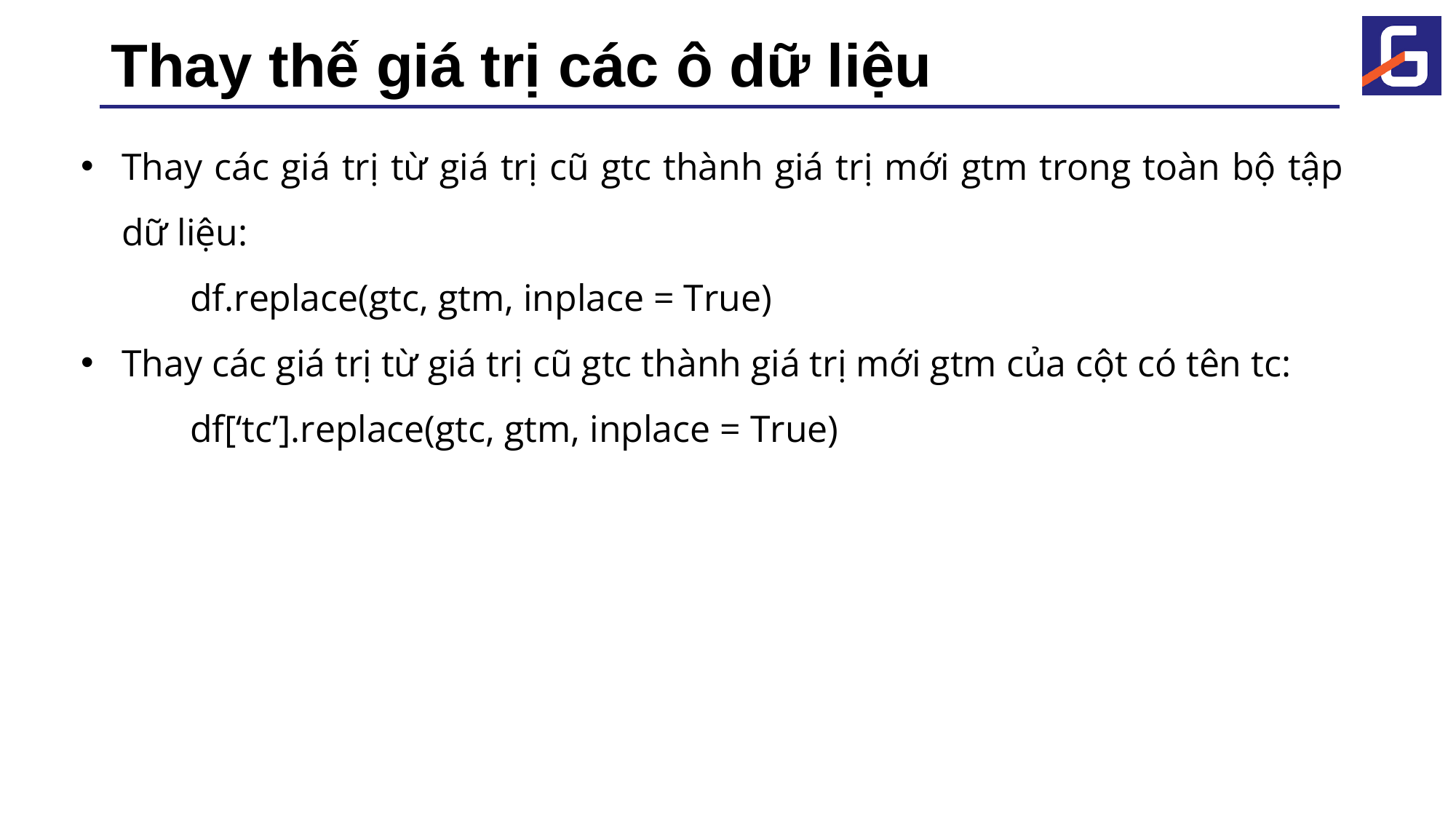

# Thay thế giá trị các ô dữ liệu
Thay các giá trị từ giá trị cũ gtc thành giá trị mới gtm trong toàn bộ tập dữ liệu:
	df.replace(gtc, gtm, inplace = True)
Thay các giá trị từ giá trị cũ gtc thành giá trị mới gtm của cột có tên tc:
	df[‘tc’].replace(gtc, gtm, inplace = True)